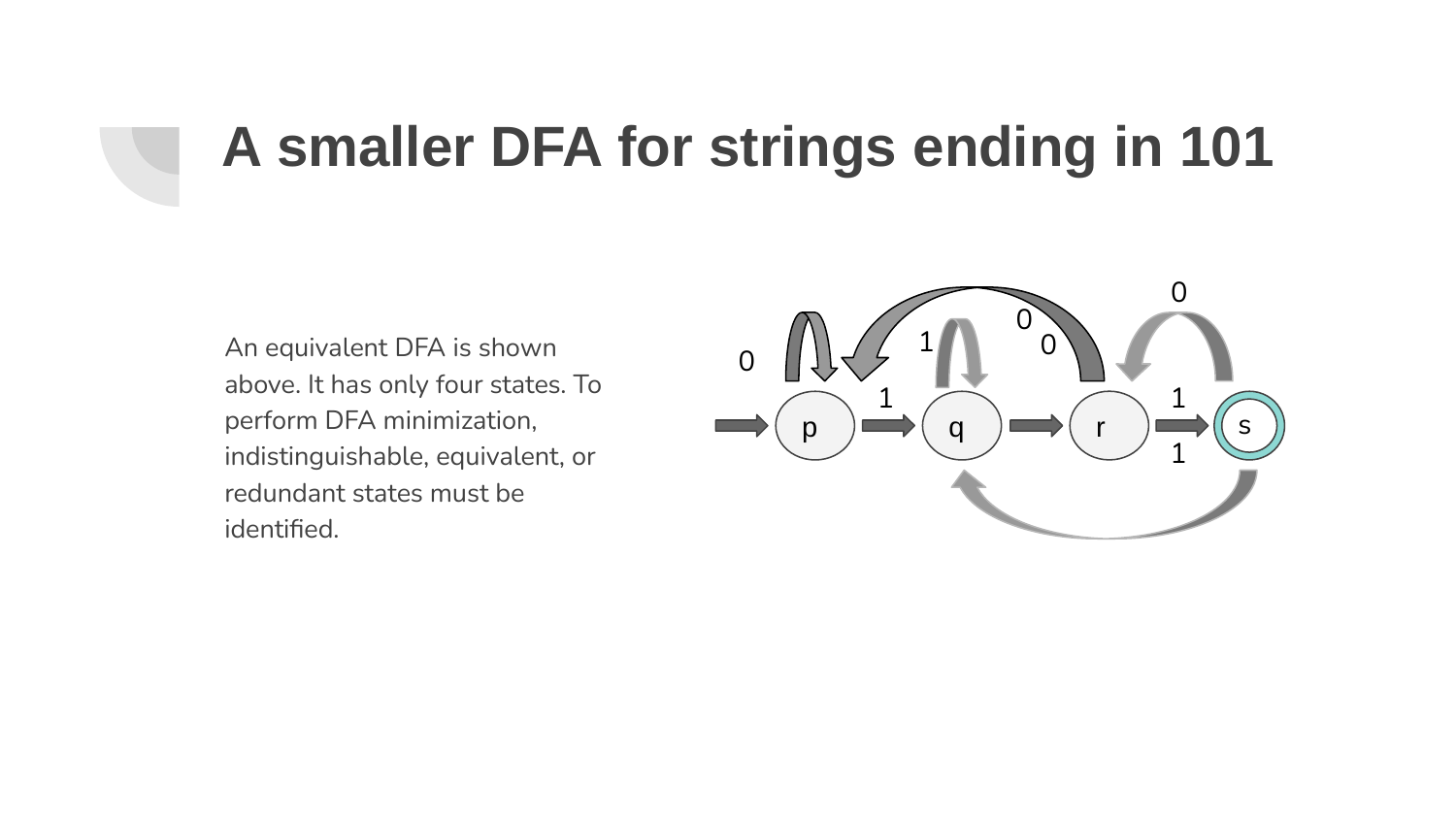

# A smaller DFA for strings ending in 101
0

0
1
An equivalent DFA is shown above. It has only four states. To perform DFA minimization, indistinguishable, equivalent, or redundant states must be identified.

0

0
1
1
r
s
p
q

1